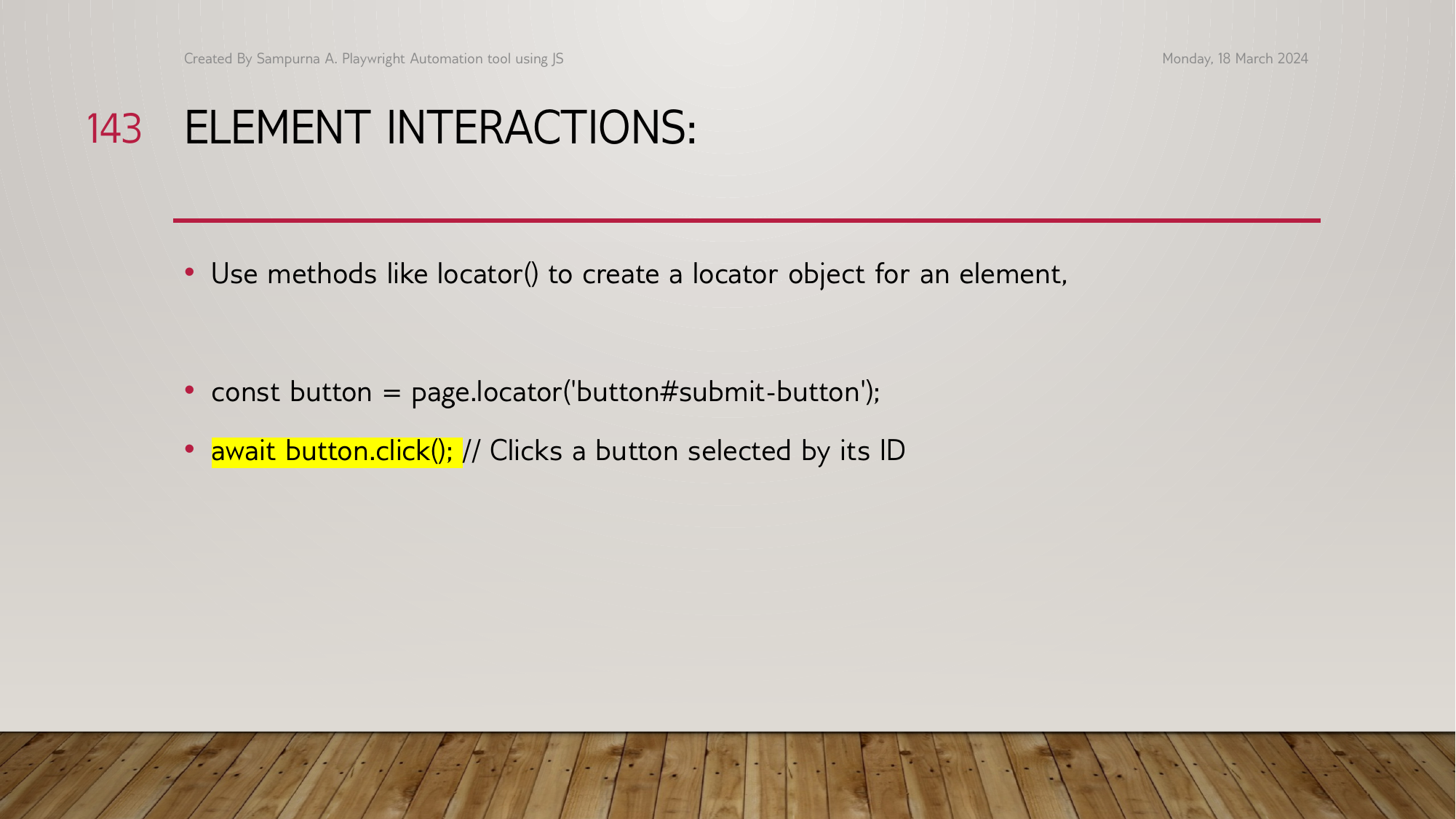

Created By Sampurna A. Playwright Automation tool using JS
Monday, 18 March 2024
143
# Element Interactions:
Use methods like locator() to create a locator object for an element,

const button = page.locator('button#submit-button');
await button.click(); // Clicks a button selected by its ID